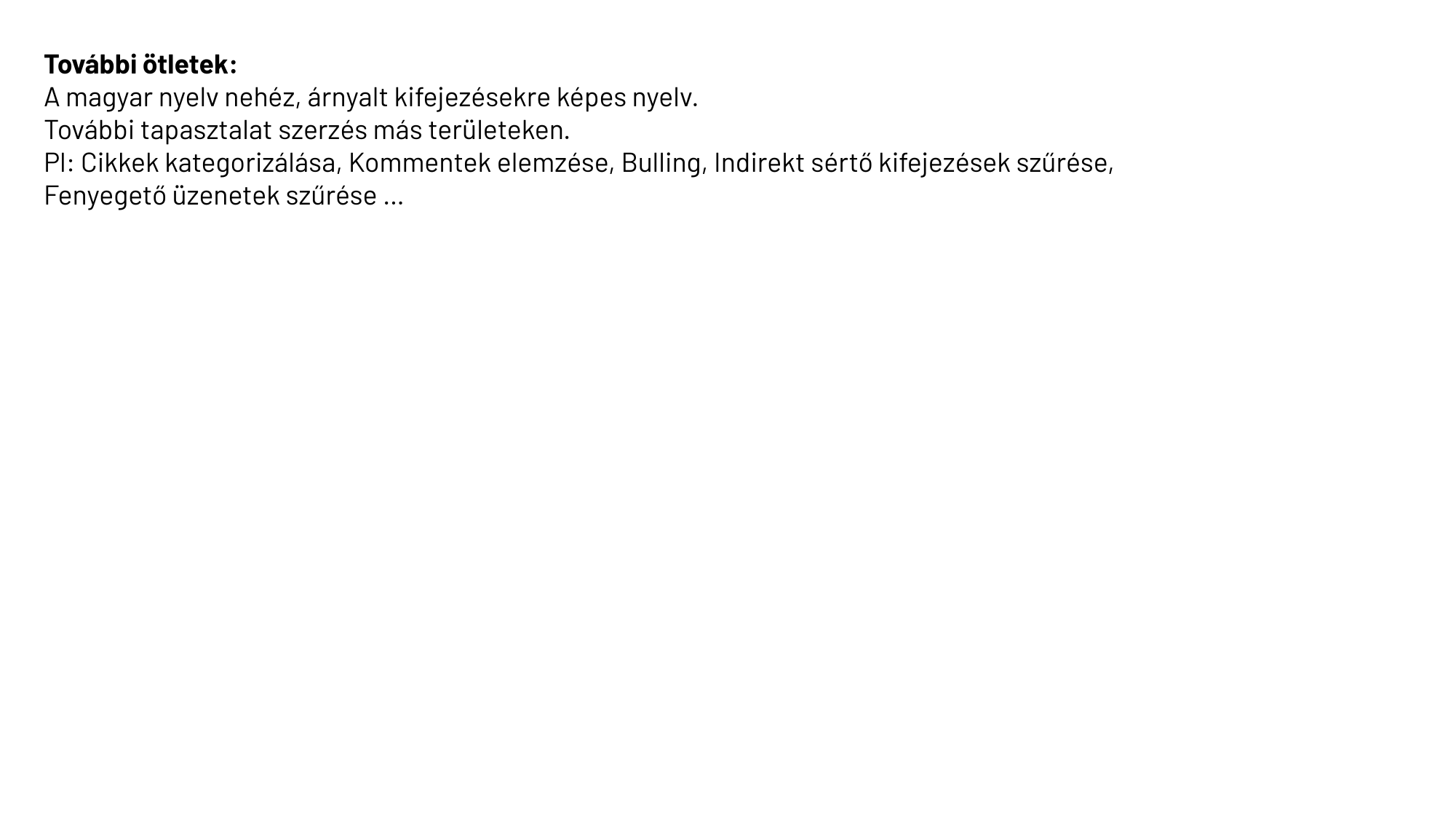

További ötletek:
A magyar nyelv nehéz, árnyalt kifejezésekre képes nyelv.
További tapasztalat szerzés más területeken.
Pl: Cikkek kategorizálása, Kommentek elemzése, Bulling, Indirekt sértő kifejezések szűrése,
Fenyegető üzenetek szűrése …